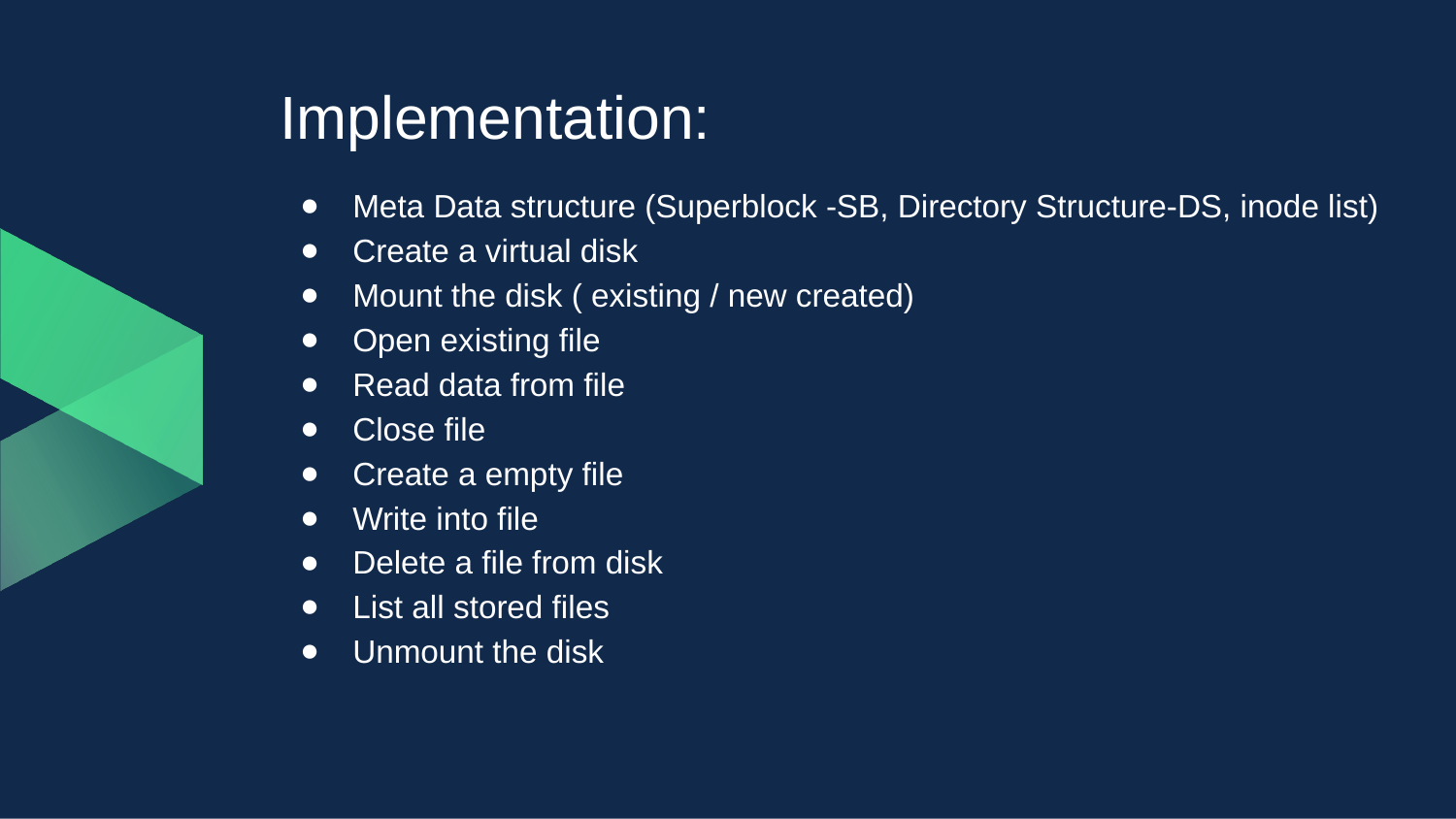

# Implementation:
Meta Data structure (Superblock -SB, Directory Structure-DS, inode list)
Create a virtual disk
Mount the disk ( existing / new created)
Open existing file
Read data from file
Close file
Create a empty file
Write into file
Delete a file from disk
List all stored files
Unmount the disk